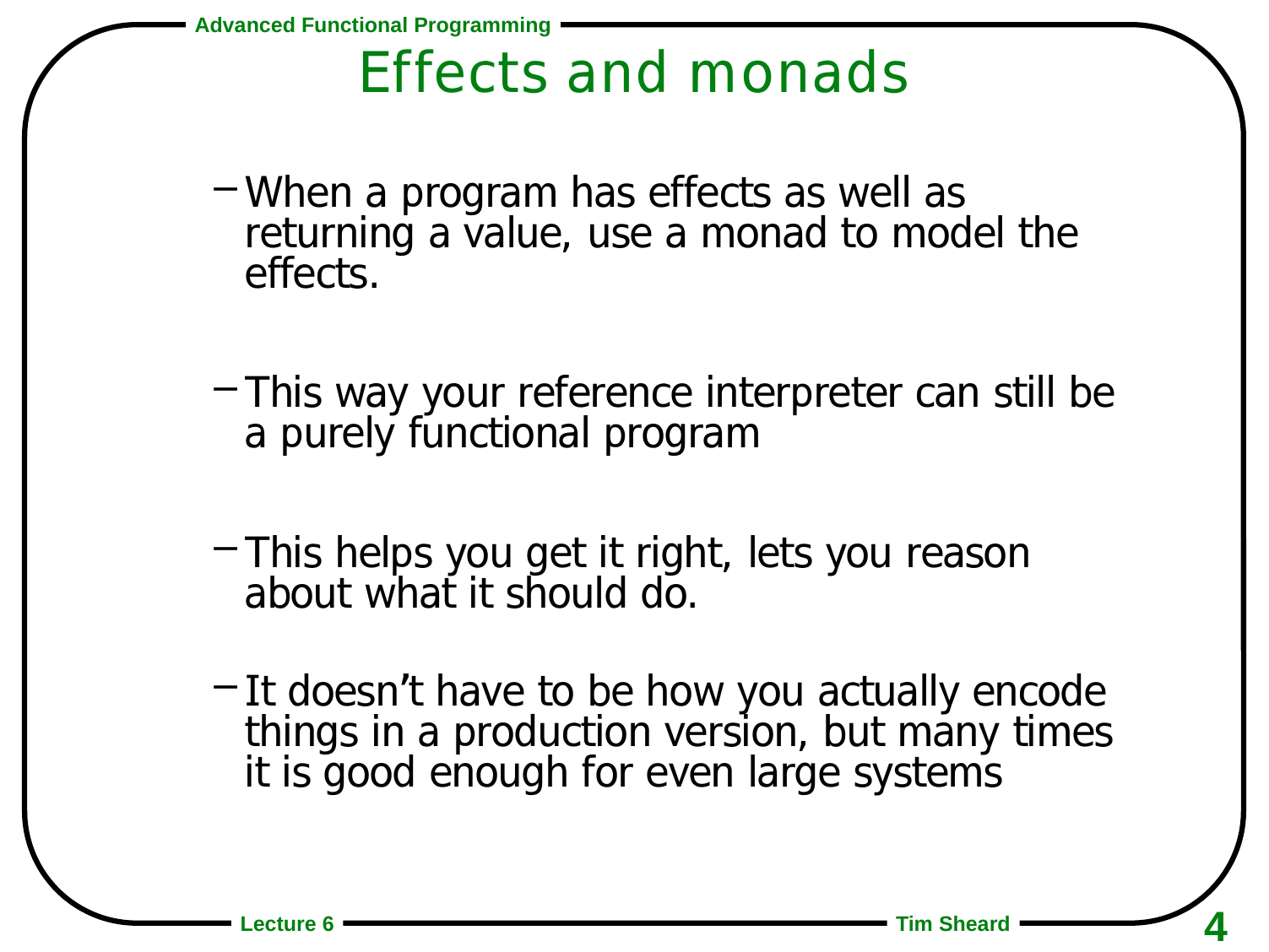

# Effects and monads
When a program has effects as well as returning a value, use a monad to model the effects.

This way your reference interpreter can still be a purely functional program

This helps you get it right, lets you reason about what it should do.

It doesn’t have to be how you actually encode things in a production version, but many times it is good enough for even large systems